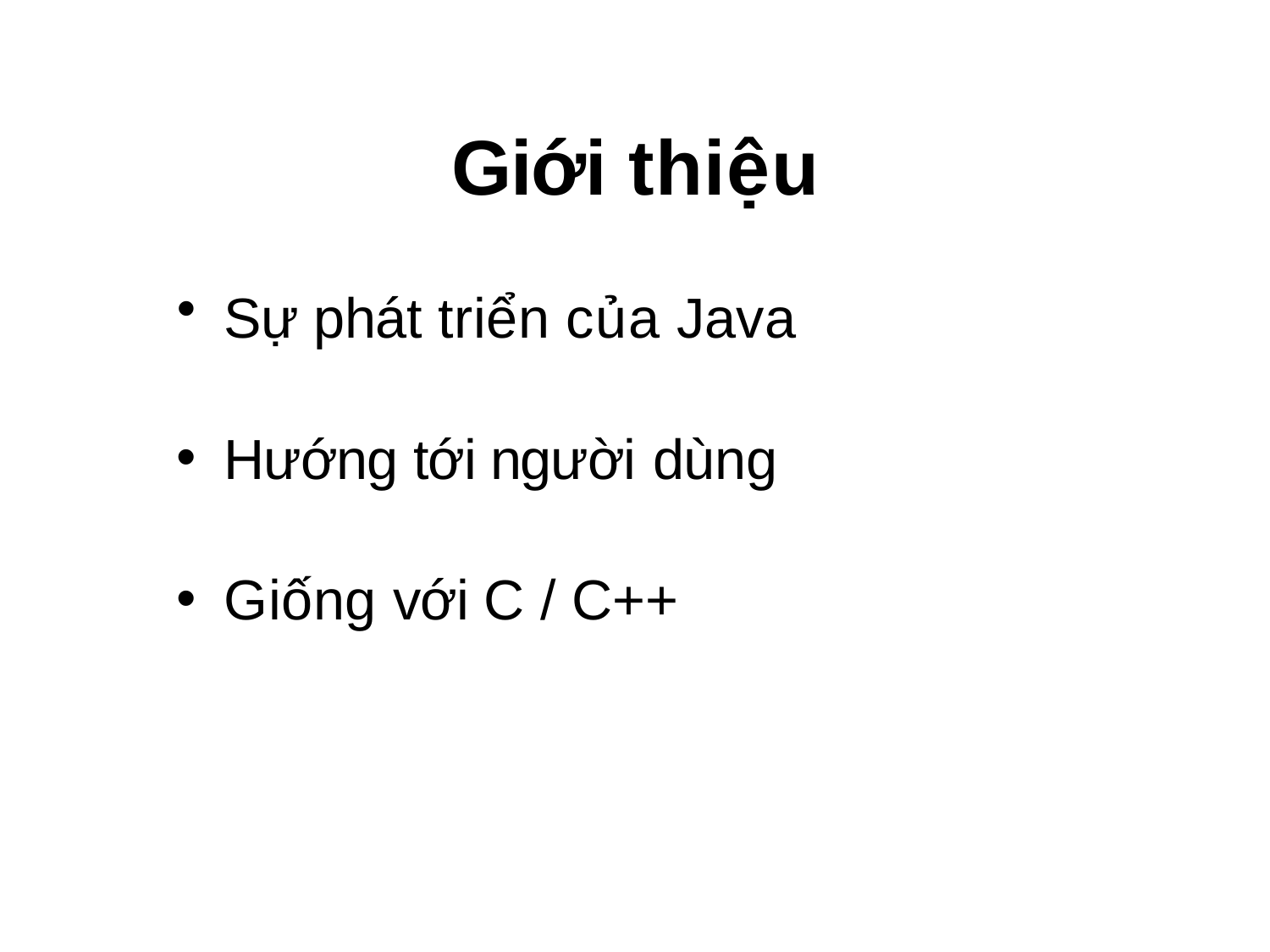

# Giới thiệu
Sự phát triển của Java

Hướng tới người dùng

Giống với C / C++